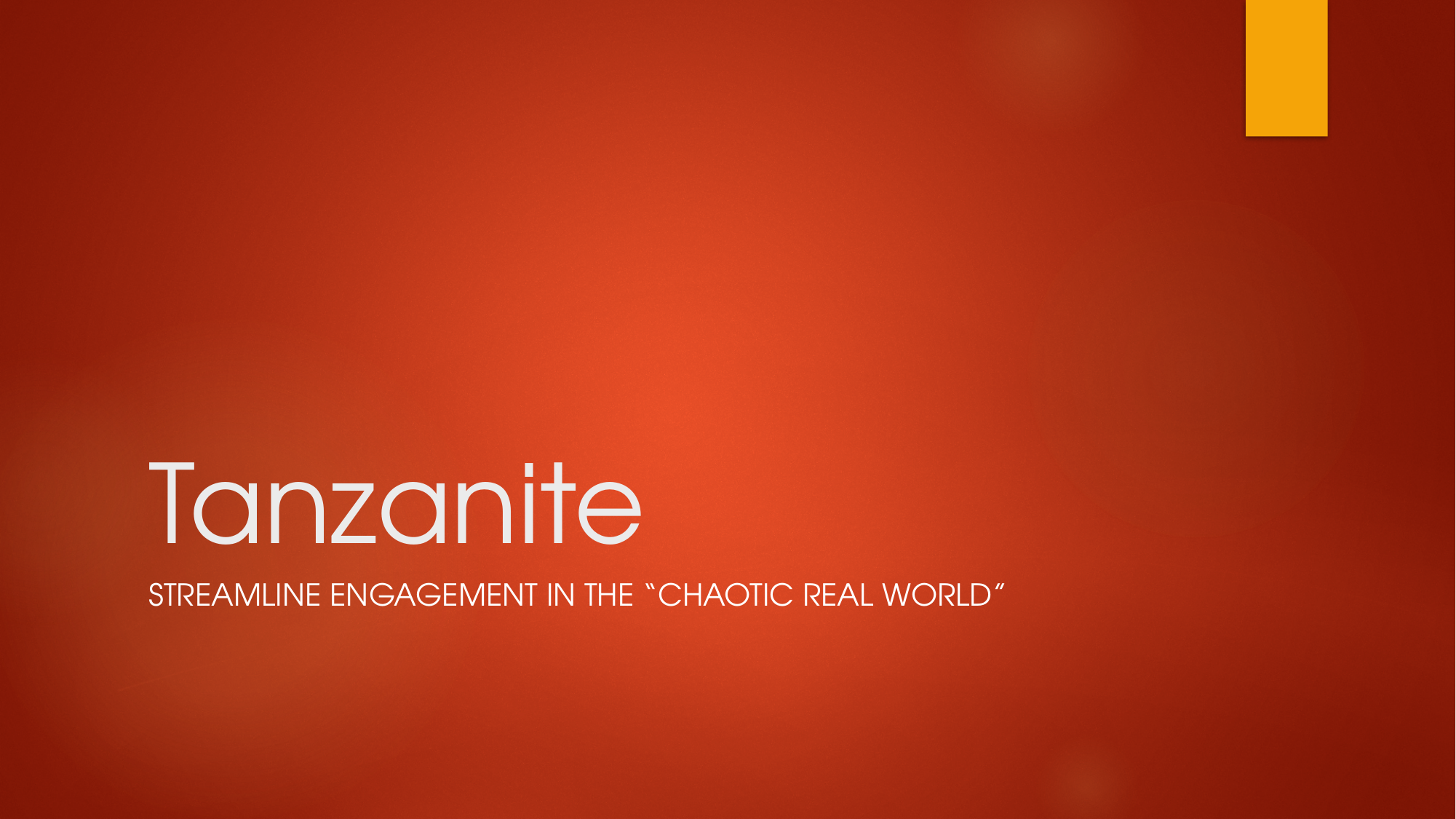

# Tanzanite
Streamline engagement in the “chaotic real world”